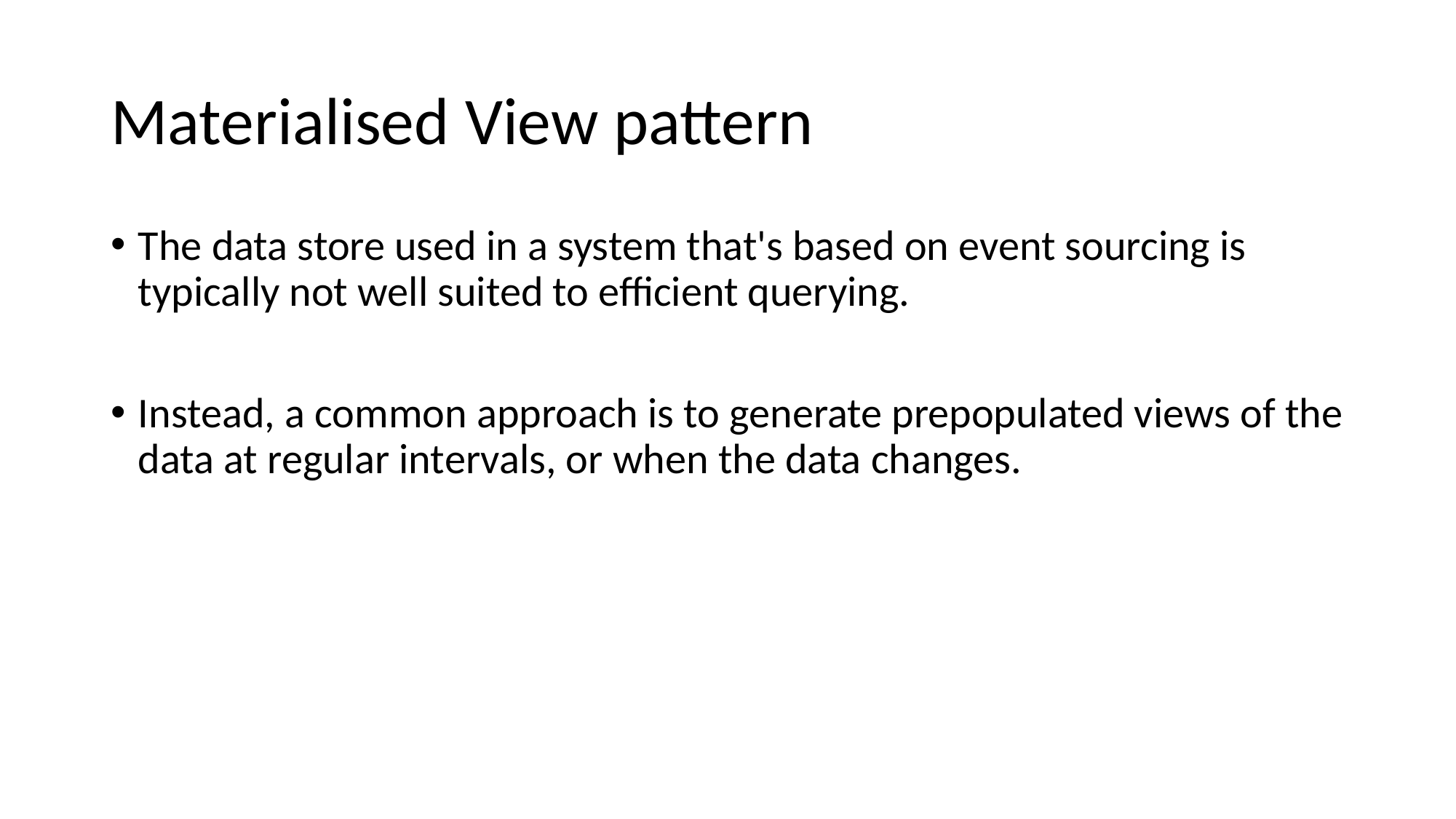

# Materialised View pattern
The data store used in a system that's based on event sourcing is typically not well suited to efficient querying.

Instead, a common approach is to generate prepopulated views of the data at regular intervals, or when the data changes.